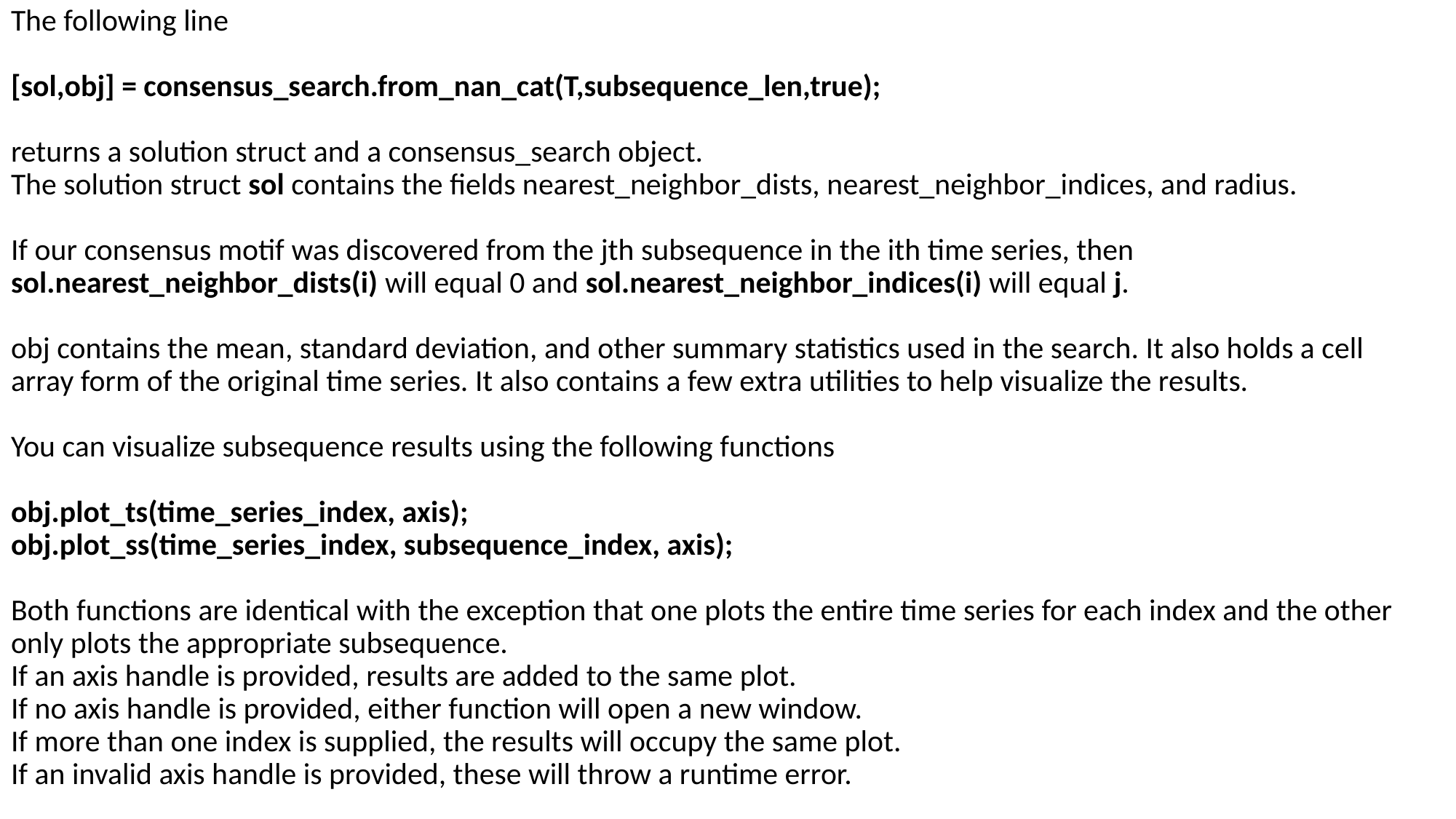

# The following line [sol,obj] = consensus_search.from_nan_cat(T,subsequence_len,true); returns a solution struct and a consensus_search object. The solution struct sol contains the fields nearest_neighbor_dists, nearest_neighbor_indices, and radius. If our consensus motif was discovered from the jth subsequence in the ith time series, then sol.nearest_neighbor_dists(i) will equal 0 and sol.nearest_neighbor_indices(i) will equal j. obj contains the mean, standard deviation, and other summary statistics used in the search. It also holds a cell array form of the original time series. It also contains a few extra utilities to help visualize the results. You can visualize subsequence results using the following functions obj.plot_ts(time_series_index, axis); obj.plot_ss(time_series_index, subsequence_index, axis); Both functions are identical with the exception that one plots the entire time series for each index and the other only plots the appropriate subsequence. If an axis handle is provided, results are added to the same plot. If no axis handle is provided, either function will open a new window. If more than one index is supplied, the results will occupy the same plot. If an invalid axis handle is provided, these will throw a runtime error.